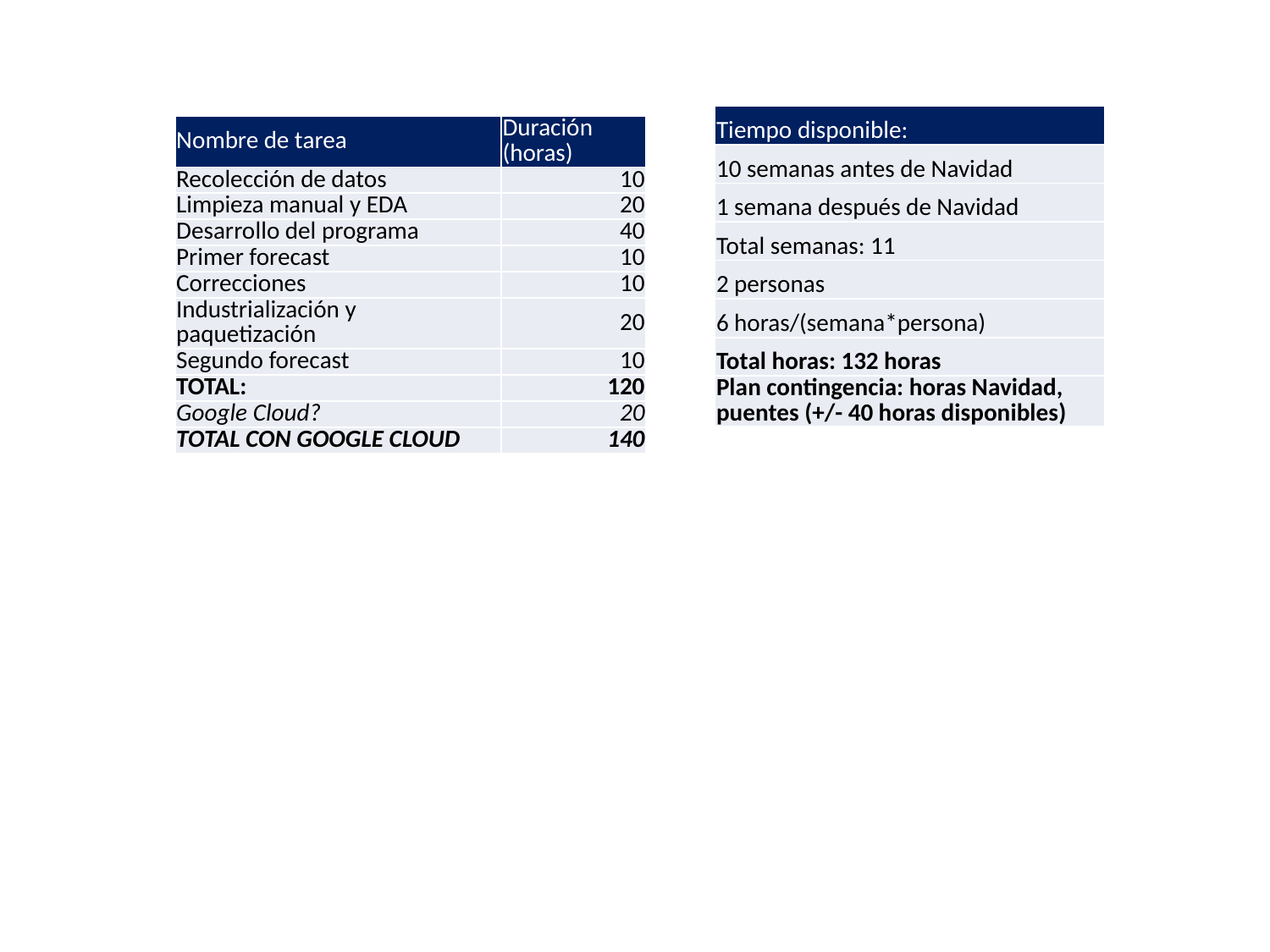

| Tiempo disponible: |
| --- |
| 10 semanas antes de Navidad |
| 1 semana después de Navidad |
| Total semanas: 11 |
| 2 personas |
| 6 horas/(semana\*persona) |
| Total horas: 132 horas |
| Plan contingencia: horas Navidad, puentes (+/- 40 horas disponibles) |
| Nombre de tarea | Duración (horas) |
| --- | --- |
| Recolección de datos | 10 |
| Limpieza manual y EDA | 20 |
| Desarrollo del programa | 40 |
| Primer forecast | 10 |
| Correcciones | 10 |
| Industrialización y paquetización | 20 |
| Segundo forecast | 10 |
| TOTAL: | 120 |
| Google Cloud? | 20 |
| TOTAL CON GOOGLE CLOUD | 140 |